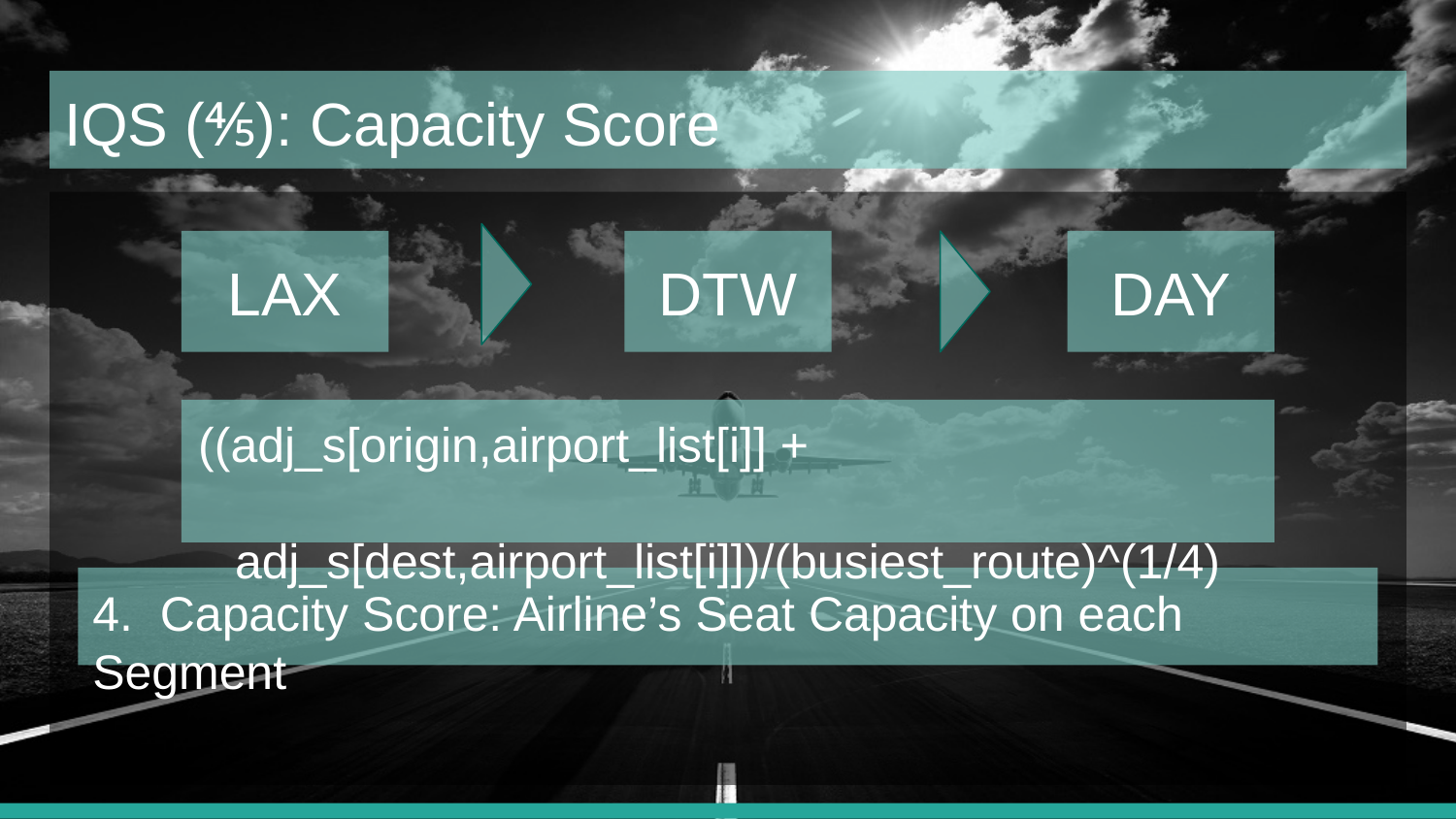

# IQS (⅘): Capacity Score

DAY
LAX
DTW

((adj_s[origin,airport_list[i]] +                                                    adj_s[dest,airport_list[i]])/(busiest_route)^(1/4)

4.  Capacity Score: Airline’s Seat Capacity on each Segment